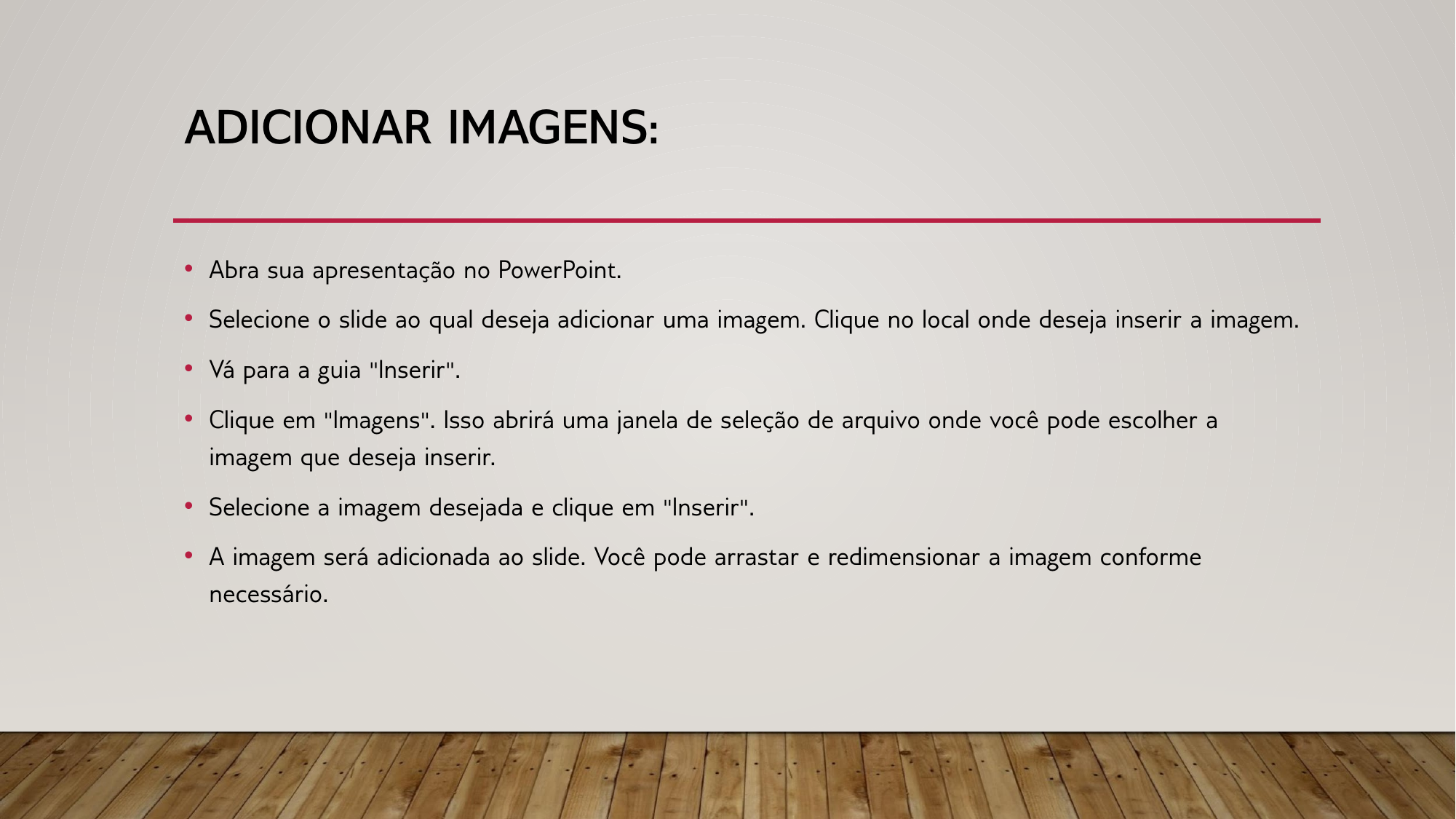

# ADICIONAR IMAGENS:
Abra sua apresentação no PowerPoint.
Selecione o slide ao qual deseja adicionar uma imagem. Clique no local onde deseja inserir a imagem.
Vá para a guia "Inserir".
Clique em "Imagens". Isso abrirá uma janela de seleção de arquivo onde você pode escolher a imagem que deseja inserir.
Selecione a imagem desejada e clique em "Inserir".
A imagem será adicionada ao slide. Você pode arrastar e redimensionar a imagem conforme necessário.